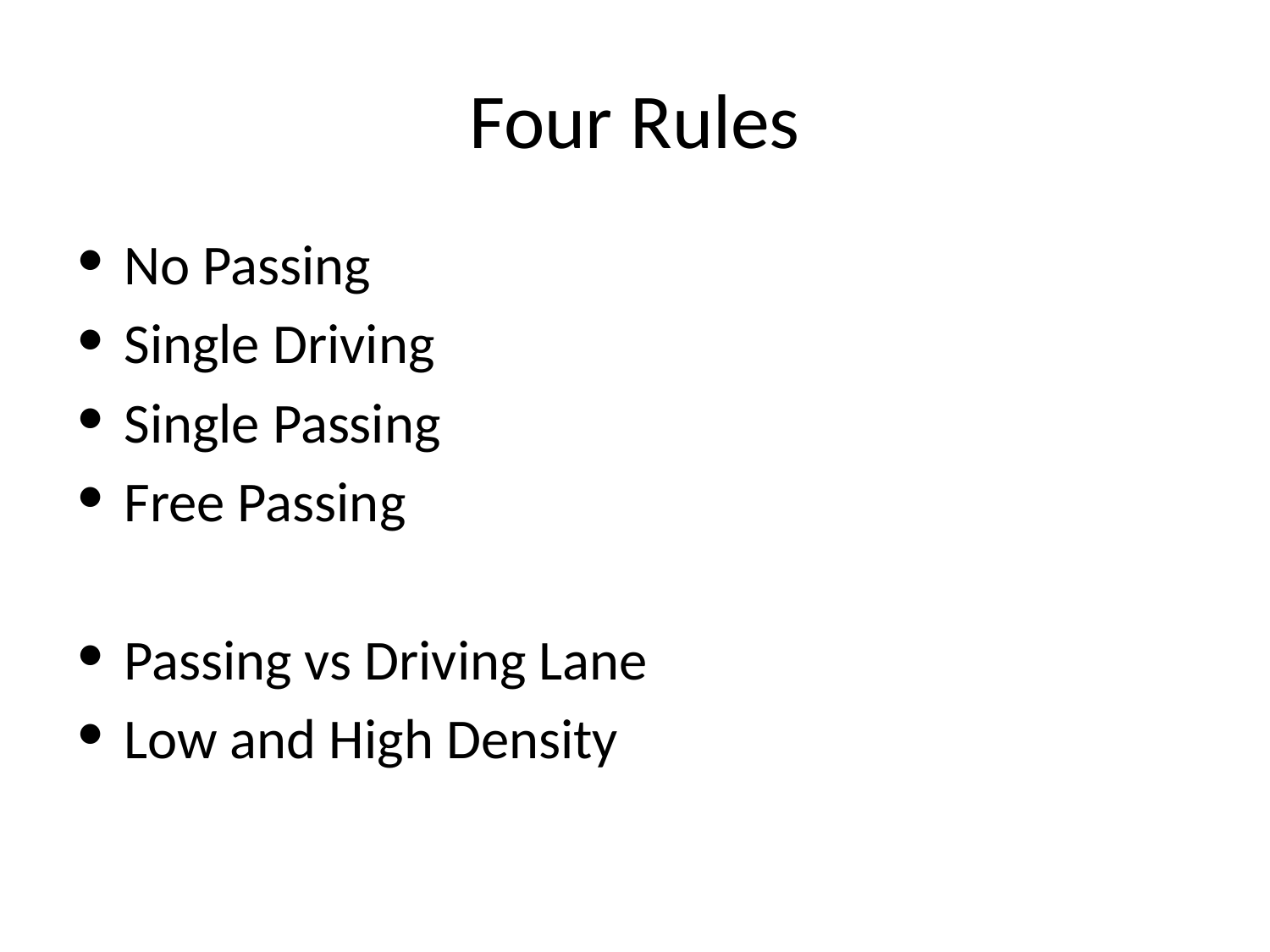

# Four Rules
No Passing
Single Driving
Single Passing
Free Passing

Passing vs Driving Lane
Low and High Density